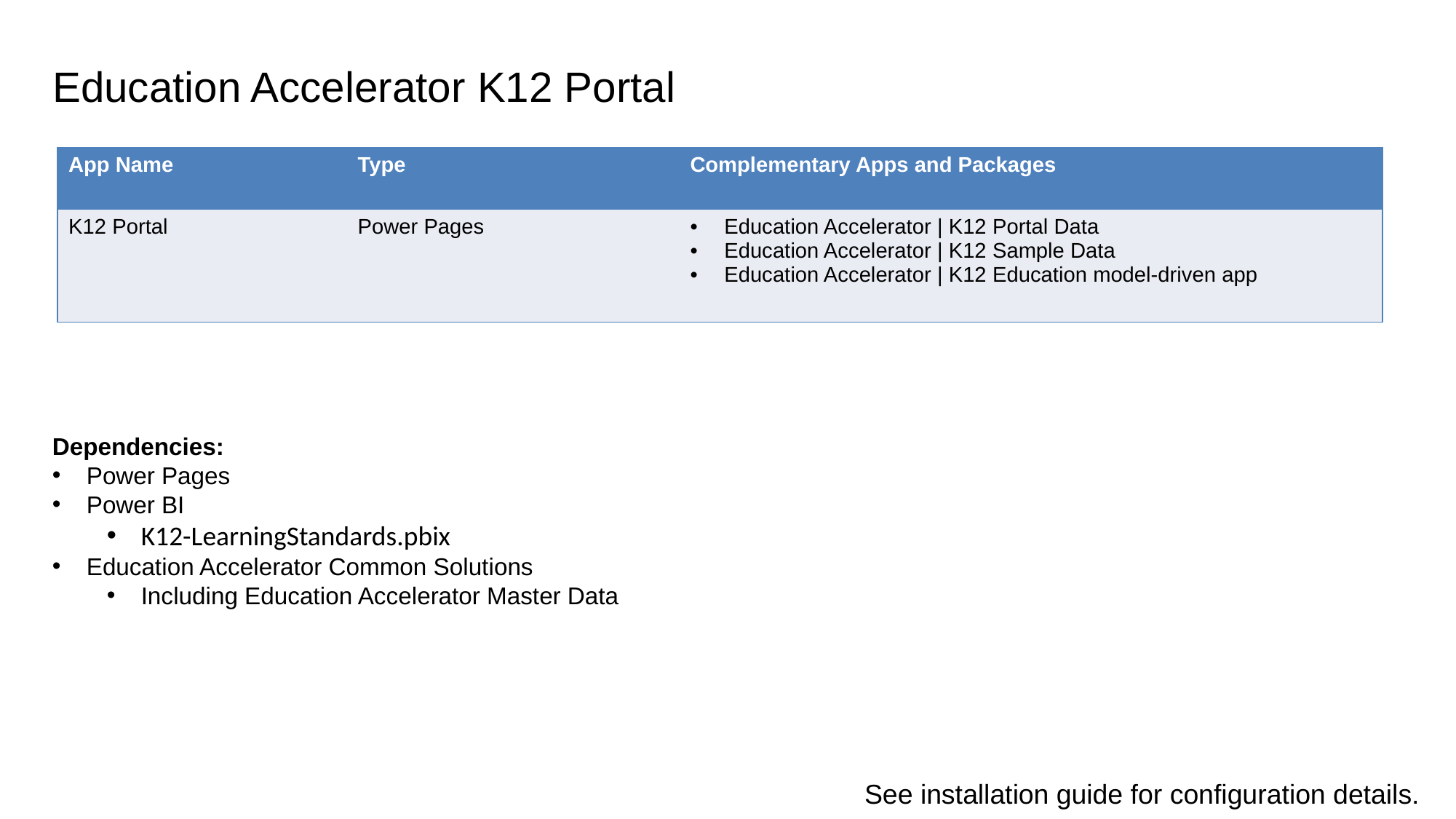

Education Accelerator K12 Portal
| App Name | Type | Complementary Apps and Packages |
| --- | --- | --- |
| K12 Portal | Power Pages | Education Accelerator | K12 Portal Data Education Accelerator | K12 Sample Data Education Accelerator | K12 Education model-driven app |
Dependencies:
Power Pages
Power BI
K12-LearningStandards.pbix
Education Accelerator Common Solutions
Including Education Accelerator Master Data
See installation guide for configuration details.